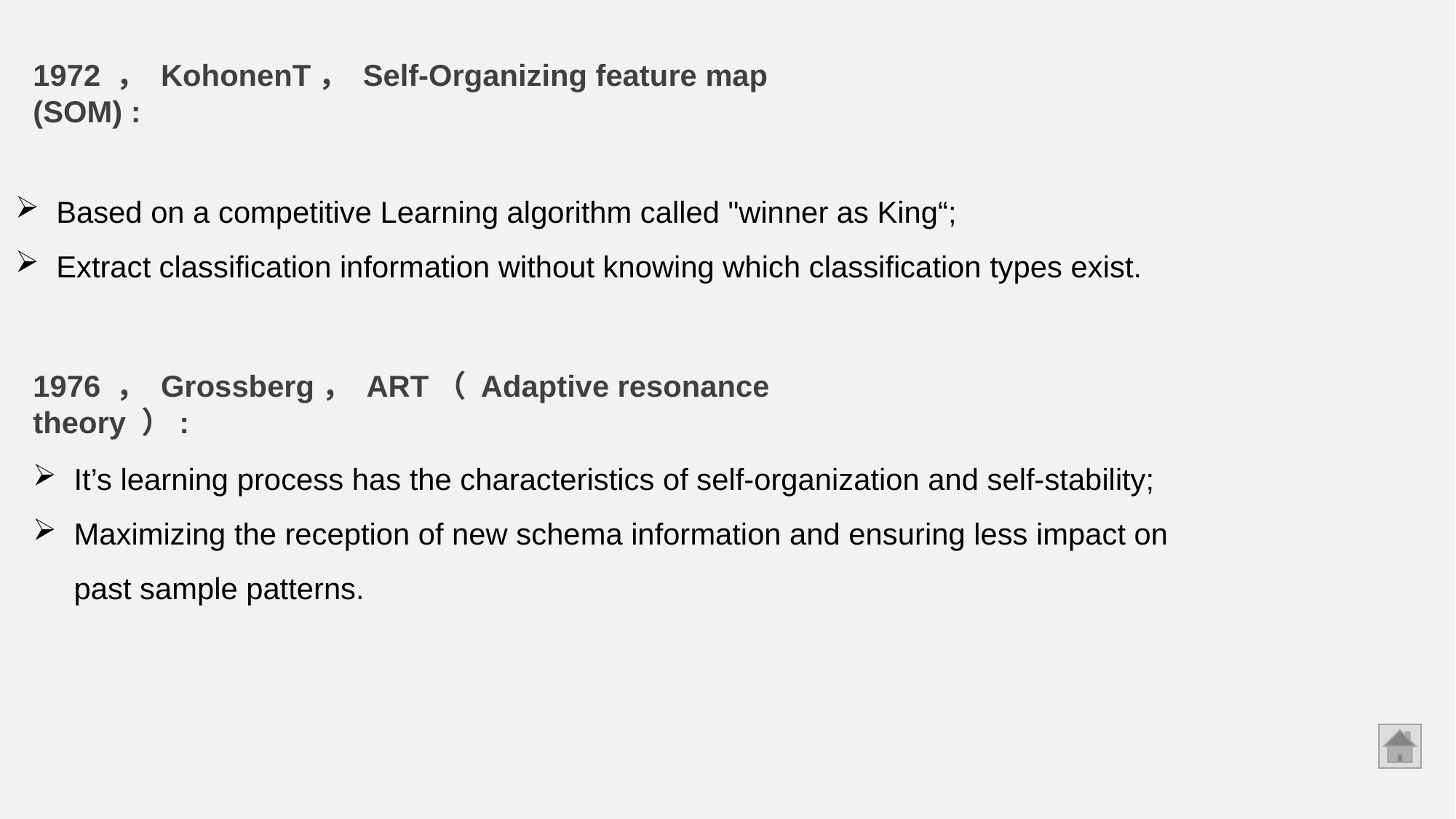

1972 ， KohonenT， Self-Organizing feature map (SOM) :
Based on a competitive Learning algorithm called "winner as King“;
Extract classification information without knowing which classification types exist.
1976 ， Grossberg， ART（ Adaptive resonance theory ）:
It’s learning process has the characteristics of self-organization and self-stability;
Maximizing the reception of new schema information and ensuring less impact on past sample patterns.